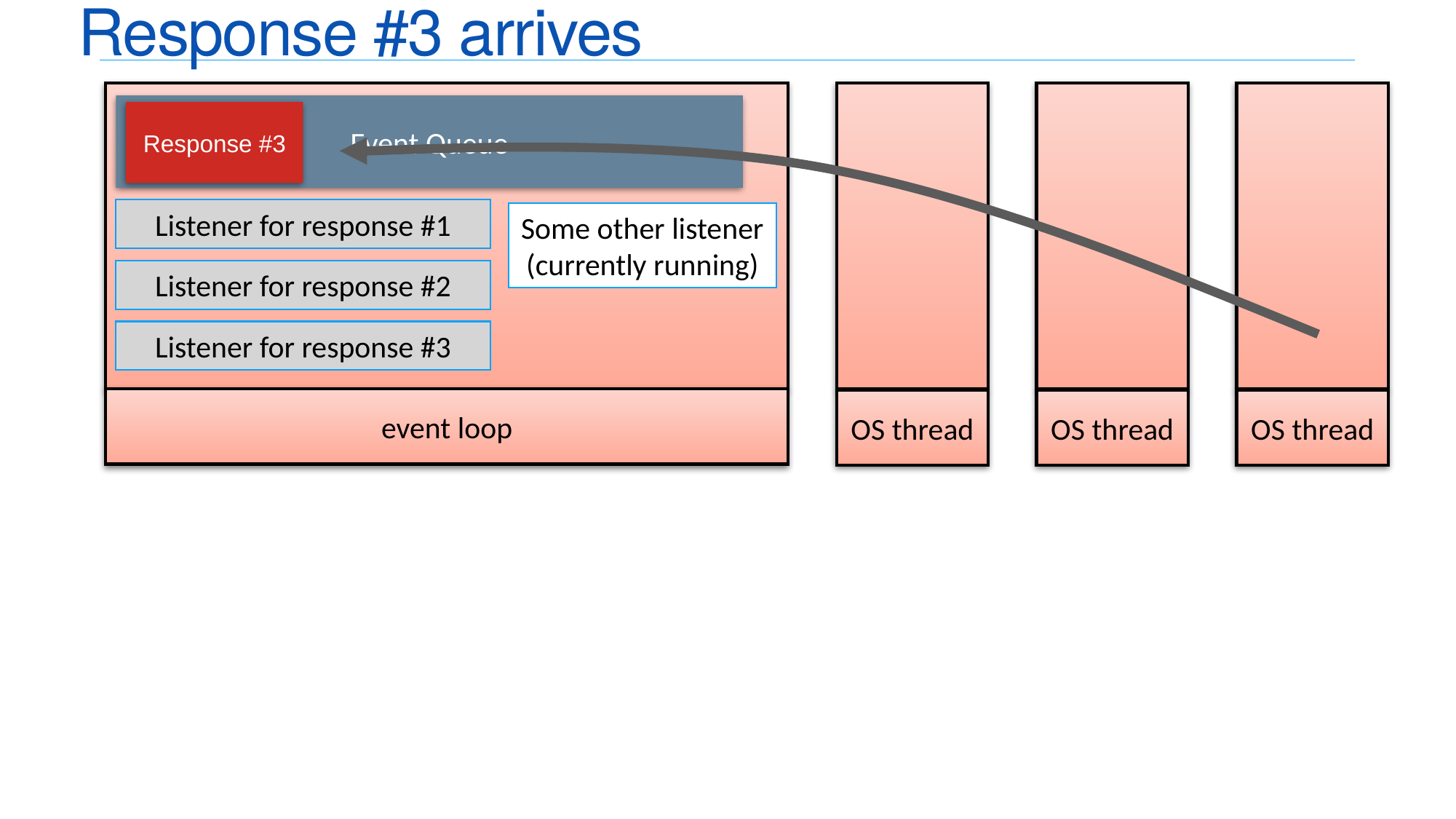

# Response #3 arrives

event loop
Event Queue
Listener for response #1
Listener for response #2
Listener for response #3

OS thread

OS thread

OS thread
Response #3

Some other listener (currently running)
Event Being Processed: